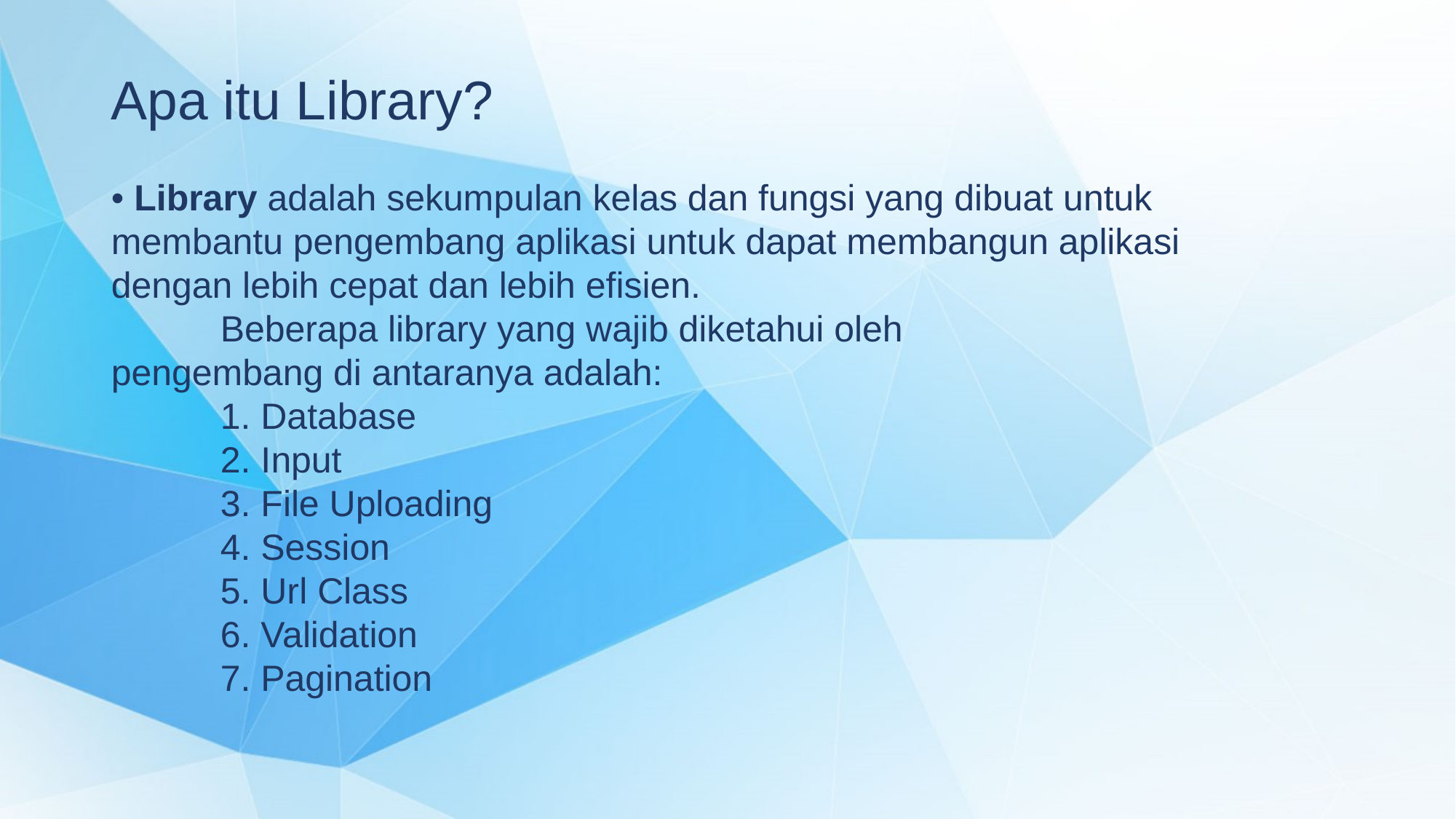

Apa itu Library?

• Library adalah sekumpulan kelas dan fungsi yang dibuat untuk membantu pengembang aplikasi untuk dapat membangun aplikasi dengan lebih cepat dan lebih efisien.
	Beberapa library yang wajib diketahui oleh
pengembang di antaranya adalah:
	1. Database
	2. Input
	3. File Uploading
	4. Session
	5. Url Class
	6. Validation
	7. Pagination